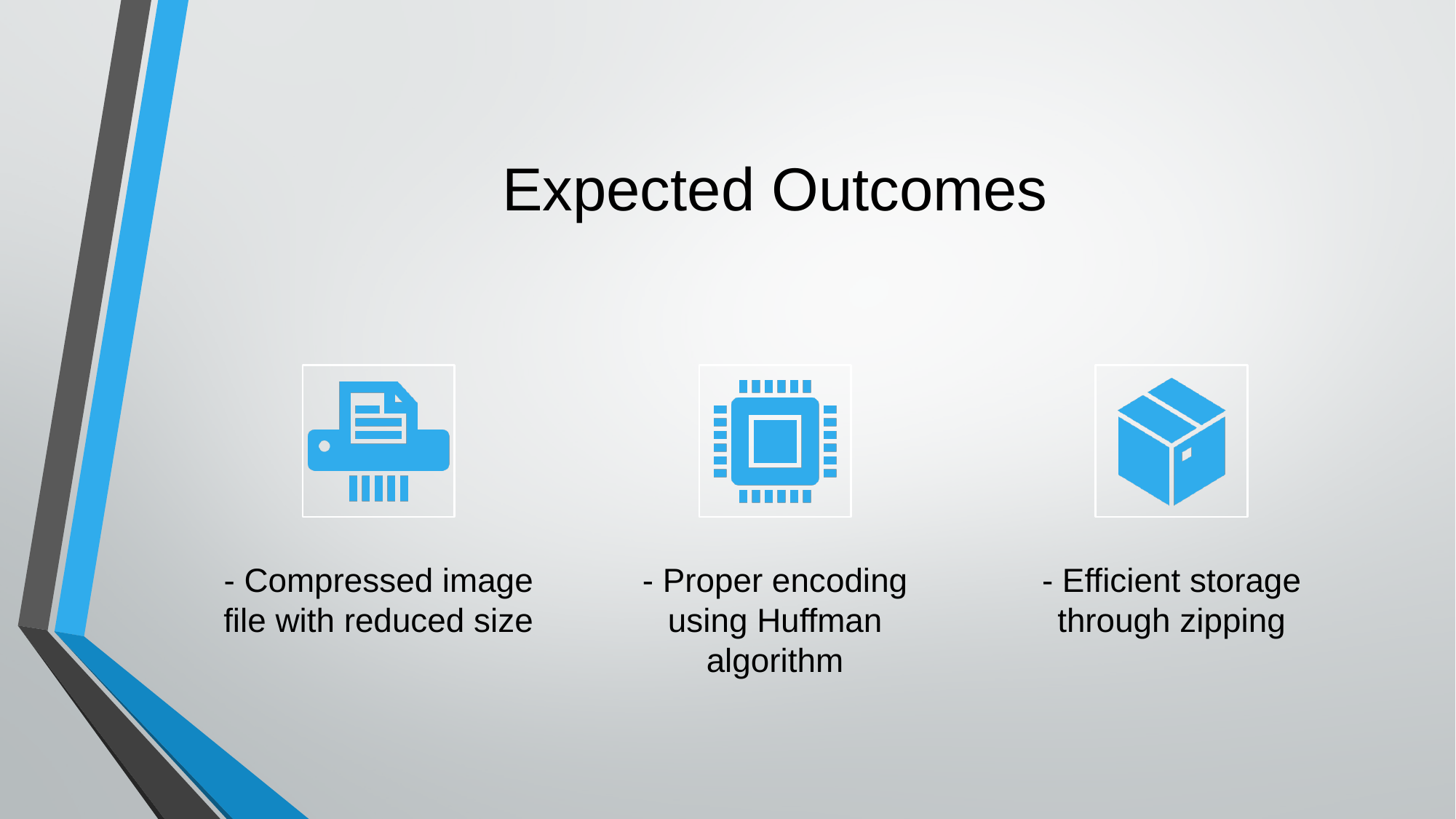

# Expected Outcomes
- Compressed image file with reduced size
- Proper encoding using Huffman algorithm
- Efficient storage through zipping